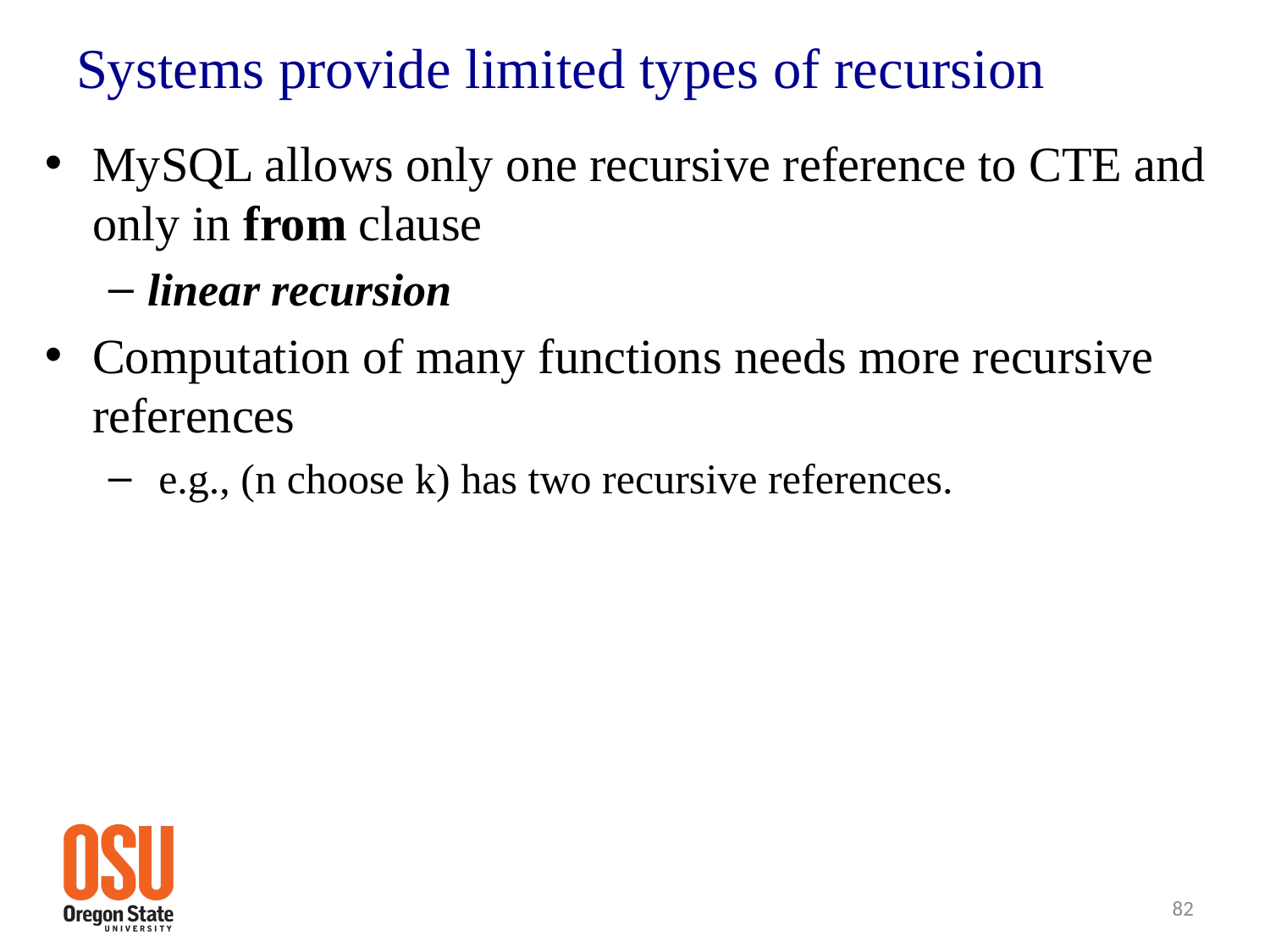

# Systems provide limited types of recursion
MySQL allows only one recursive reference to CTE and only in from clause
linear recursion
Computation of many functions needs more recursive references
 e.g., (n choose k) has two recursive references.

82